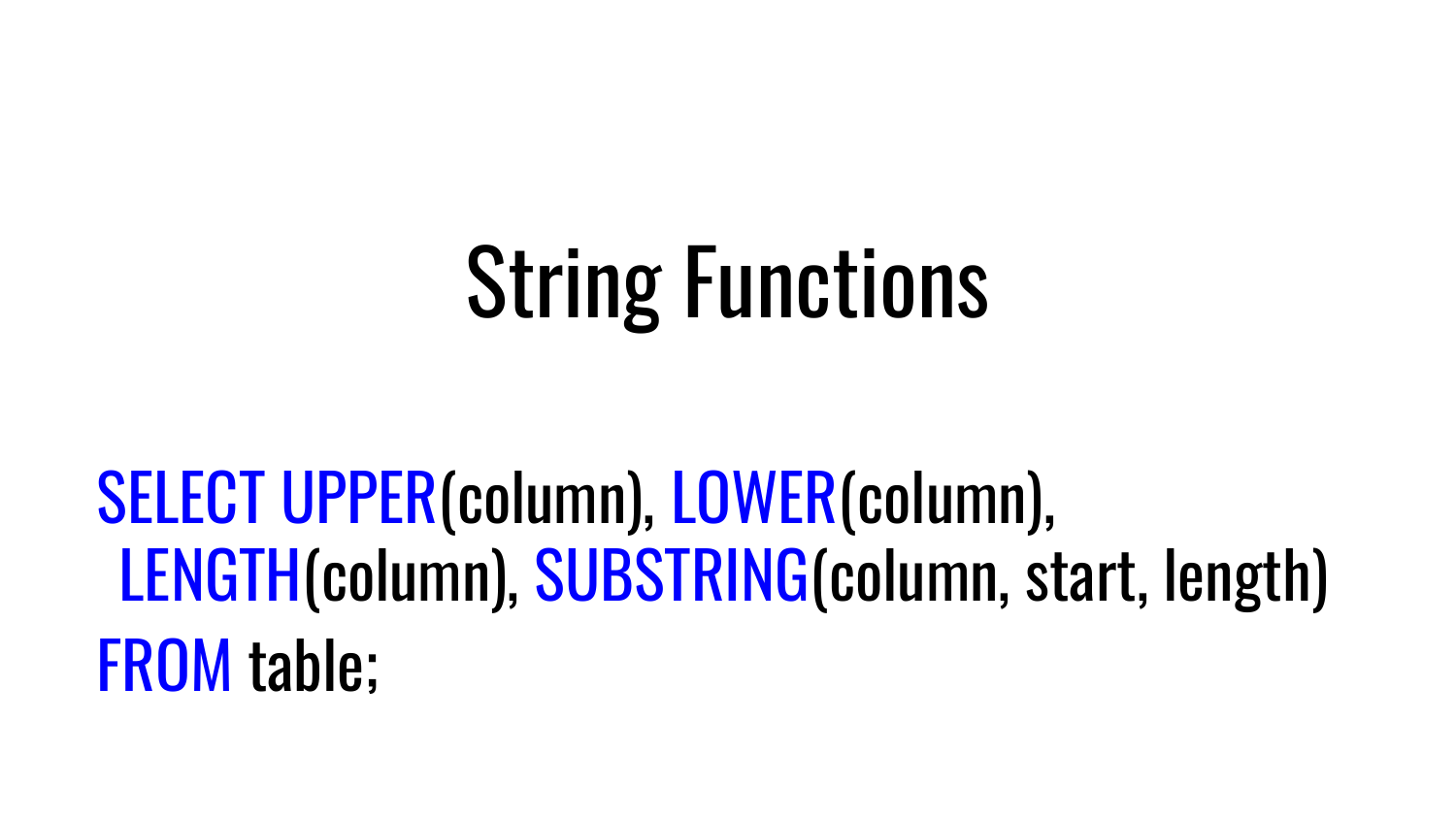

# String Functions
SELECT UPPER(column), LOWER(column), LENGTH(column), SUBSTRING(column, start, length)
FROM table;